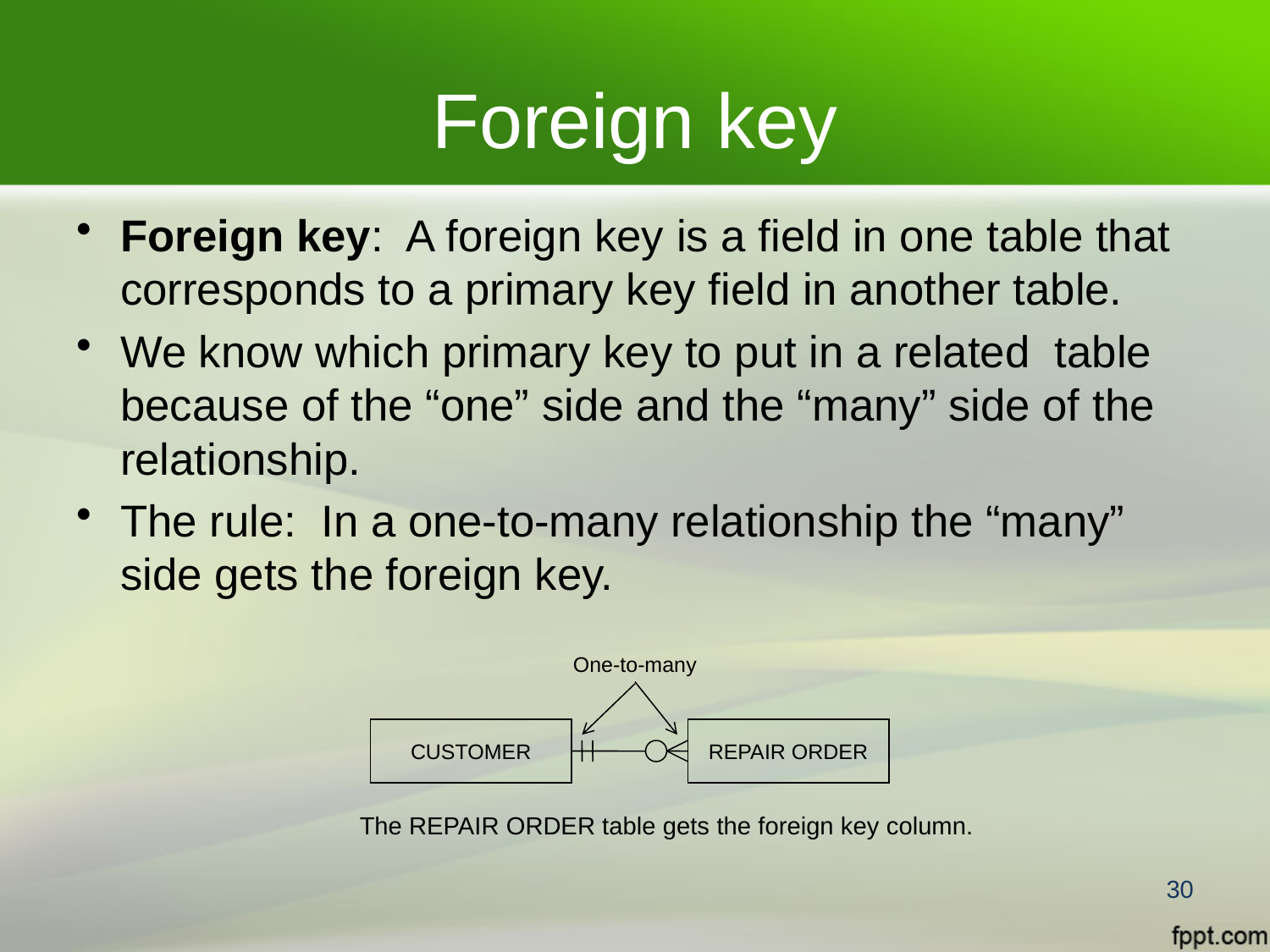

# Foreign key
Foreign key:  A foreign key is a field in one table that corresponds to a primary key field in another table.
We know which primary key to put in a related  table because of the “one” side and the “many” side of the relationship.
The rule:  In a one-to-many relationship the “many” side gets the foreign key.

One-to-many
CUSTOMER
REPAIR ORDER

The REPAIR ORDER table gets the foreign key column.
30